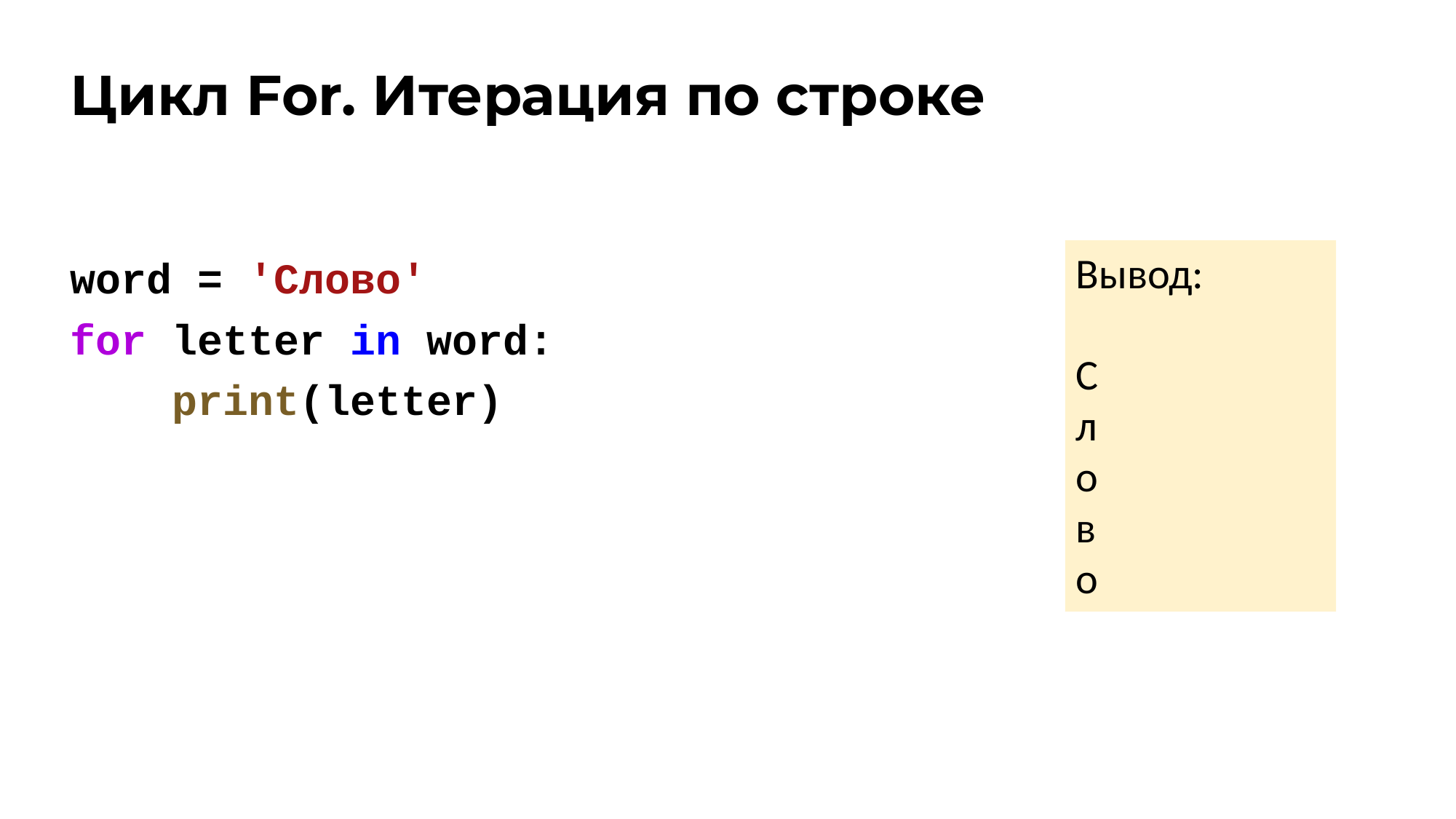

# Цикл For. Итерация по строке

word = 'Слово'
for letter in word:
    print(letter)

Вывод:

С
л
о
в
о
14